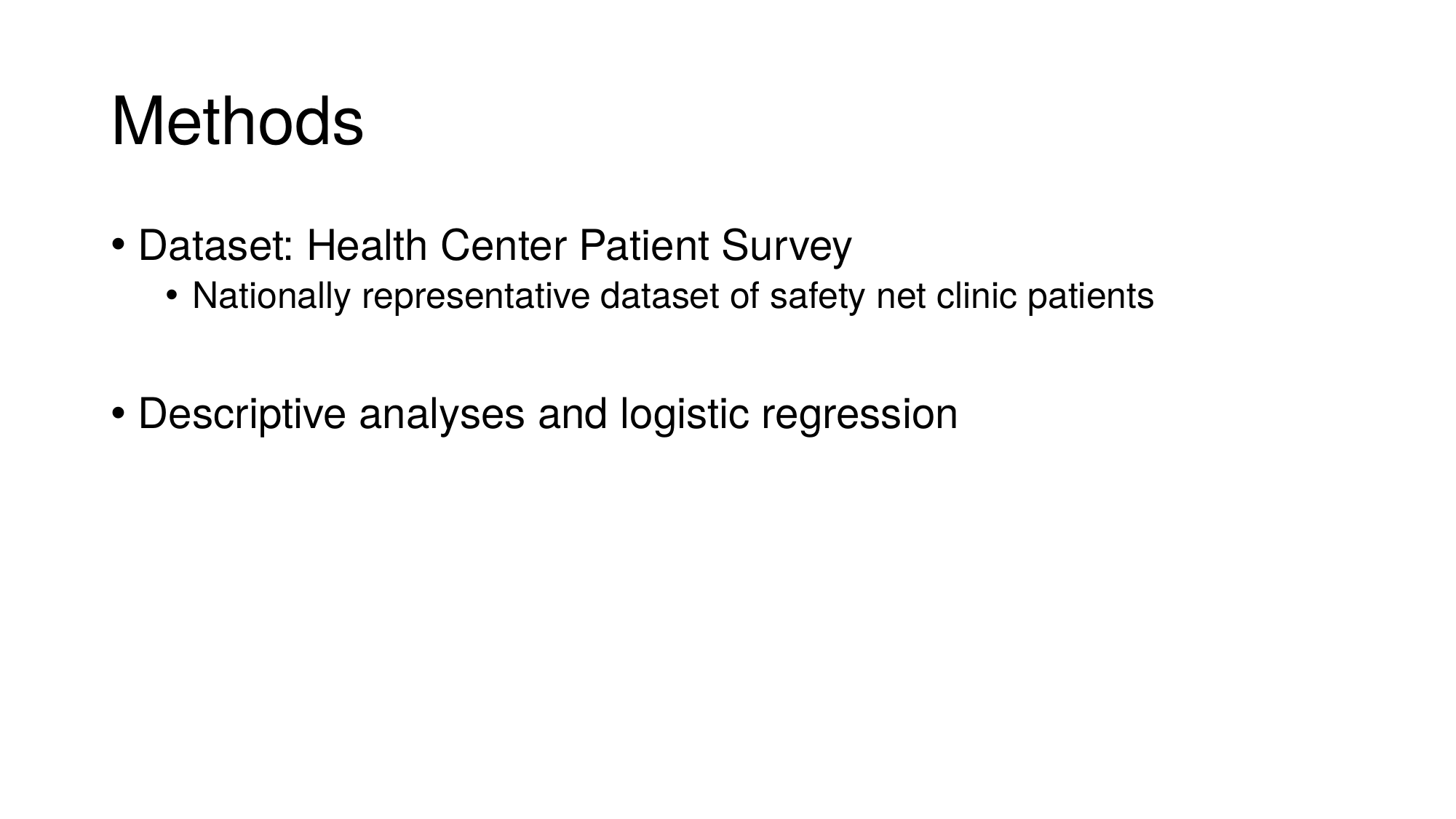

# Methods
Dataset: Health Center Patient Survey
Nationally representative dataset of safety net clinic patients

Descriptive analyses and logistic regression